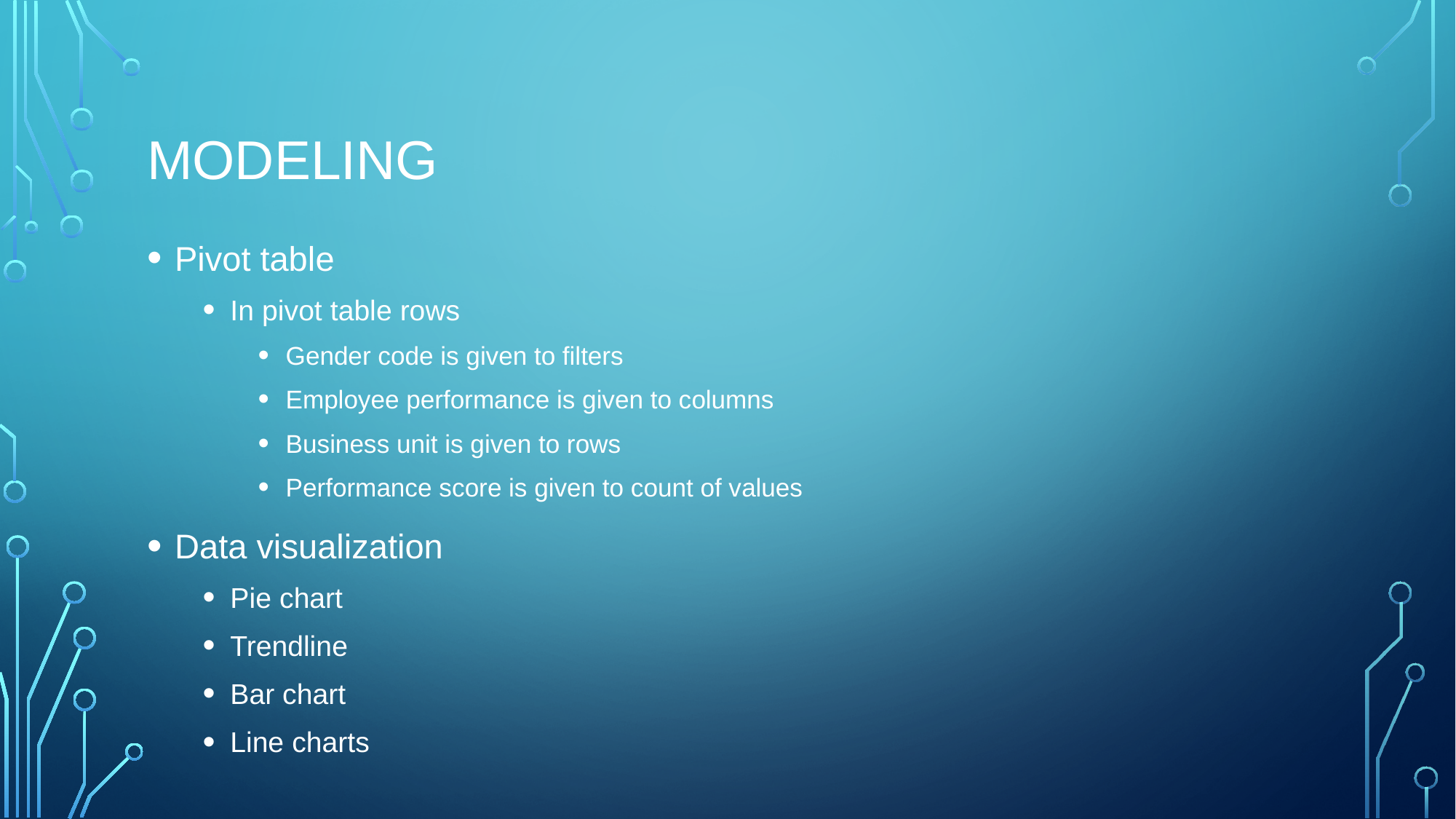

# MODELING
Pivot table
In pivot table rows
Gender code is given to filters
Employee performance is given to columns
Business unit is given to rows
Performance score is given to count of values
Data visualization
Pie chart
Trendline
Bar chart
Line charts